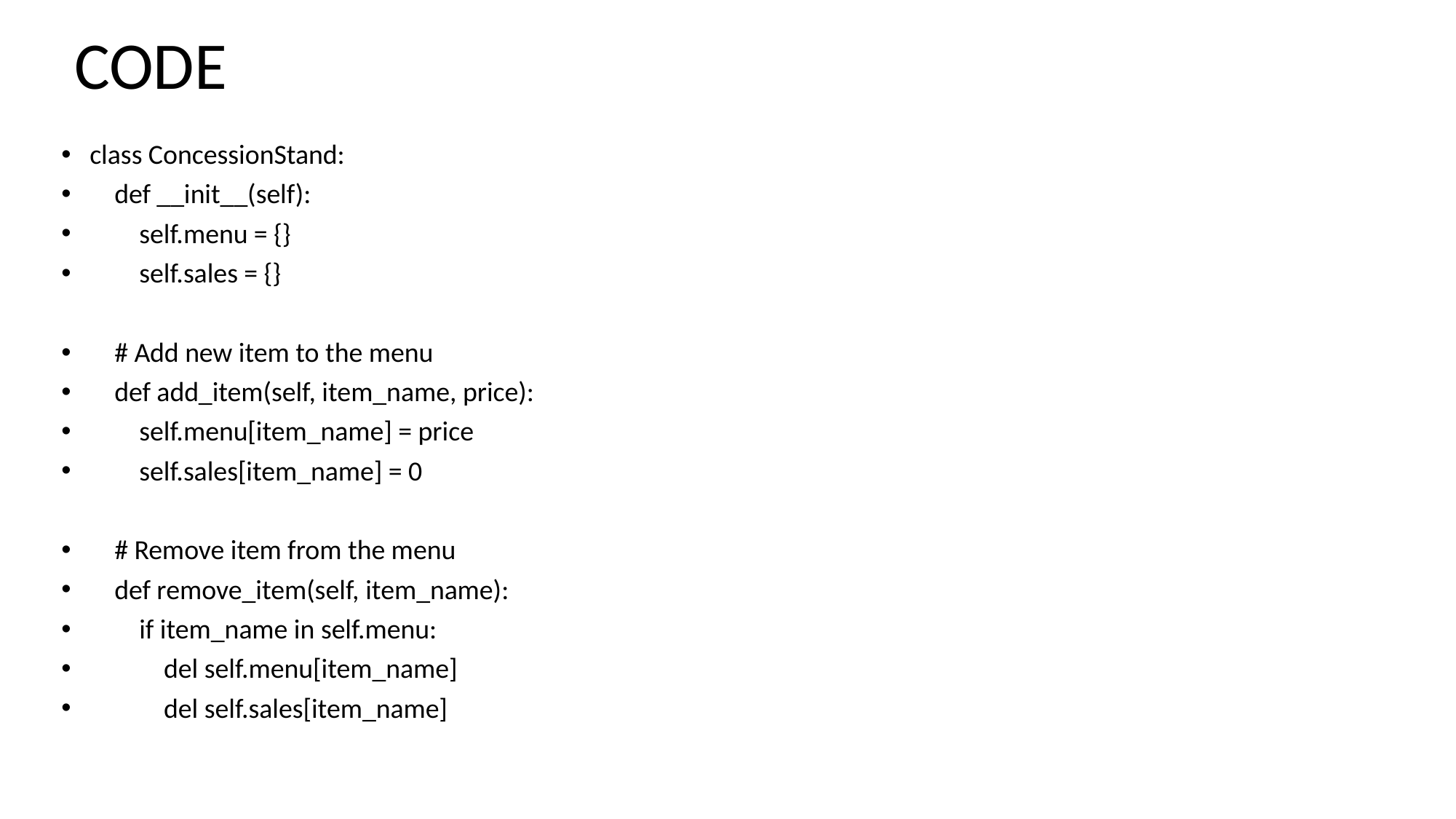

# CODE
class ConcessionStand:
    def __init__(self):
        self.menu = {}
        self.sales = {}

    # Add new item to the menu
    def add_item(self, item_name, price):
        self.menu[item_name] = price
        self.sales[item_name] = 0

    # Remove item from the menu
    def remove_item(self, item_name):
        if item_name in self.menu:
            del self.menu[item_name]
            del self.sales[item_name]